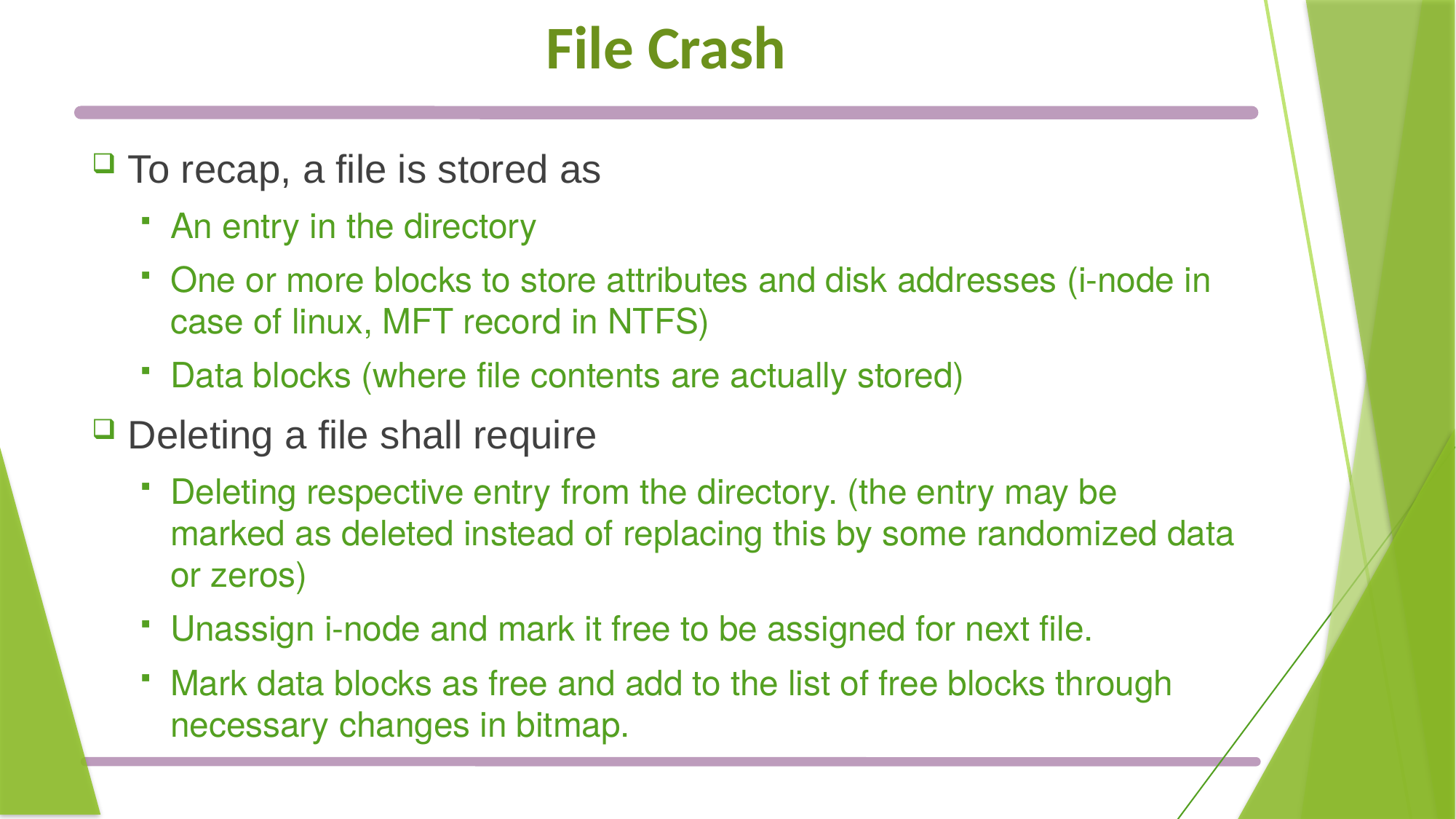

# File Crash
To recap, a file is stored as
An entry in the directory
One or more blocks to store attributes and disk addresses (i-node in case of linux, MFT record in NTFS)
Data blocks (where file contents are actually stored)
Deleting a file shall require
Deleting respective entry from the directory. (the entry may be marked as deleted instead of replacing this by some randomized data or zeros)
Unassign i-node and mark it free to be assigned for next file.
Mark data blocks as free and add to the list of free blocks through necessary changes in bitmap.